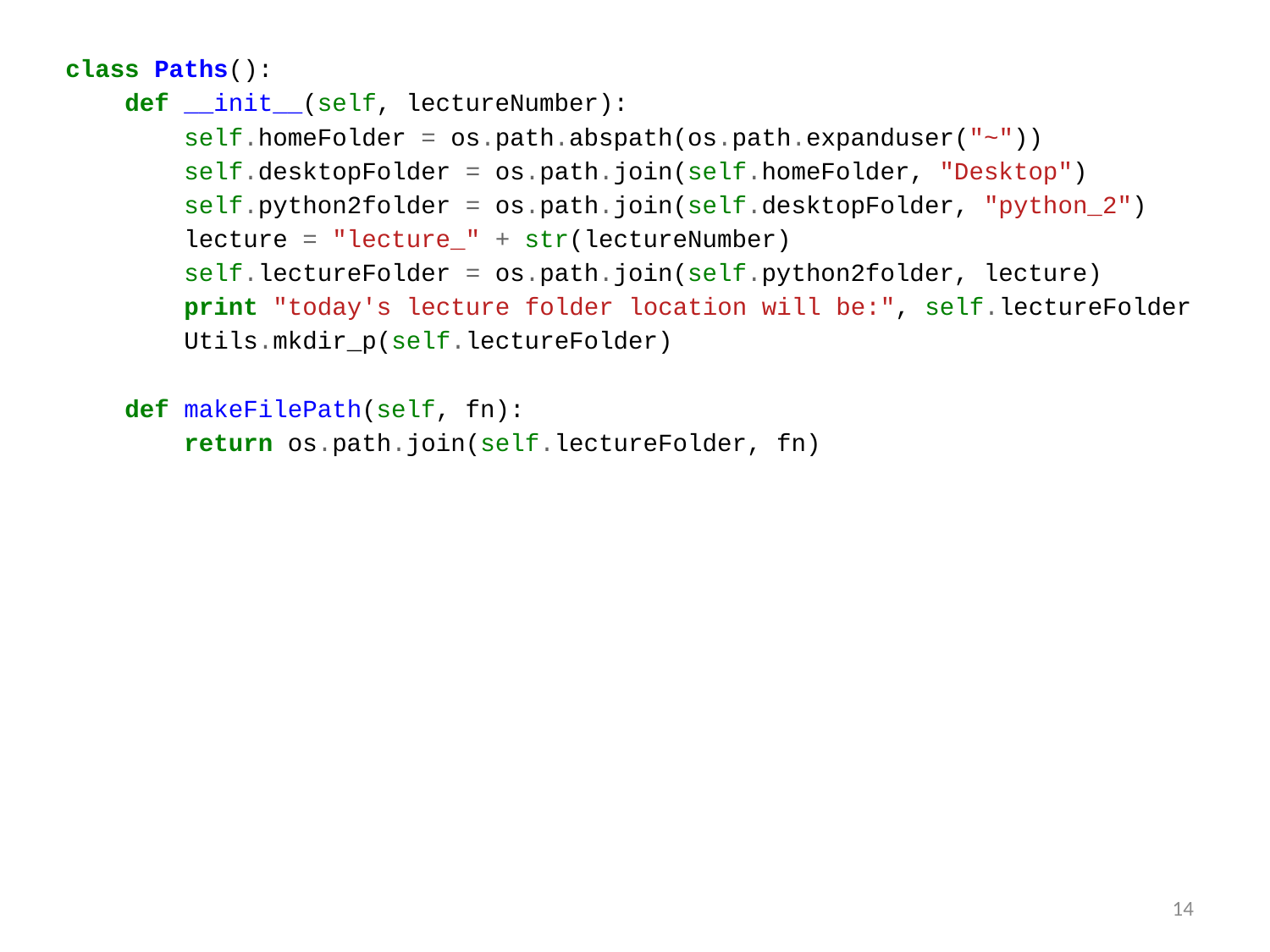

class Paths():
    def __init__(self, lectureNumber):
        self.homeFolder = os.path.abspath(os.path.expanduser("~"))
        self.desktopFolder = os.path.join(self.homeFolder, "Desktop")
        self.python2folder = os.path.join(self.desktopFolder, "python_2")
        lecture = "lecture_" + str(lectureNumber)
        self.lectureFolder = os.path.join(self.python2folder, lecture)
        print "today's lecture folder location will be:", self.lectureFolder
        Utils.mkdir_p(self.lectureFolder)

    def makeFilePath(self, fn):
        return os.path.join(self.lectureFolder, fn)
14